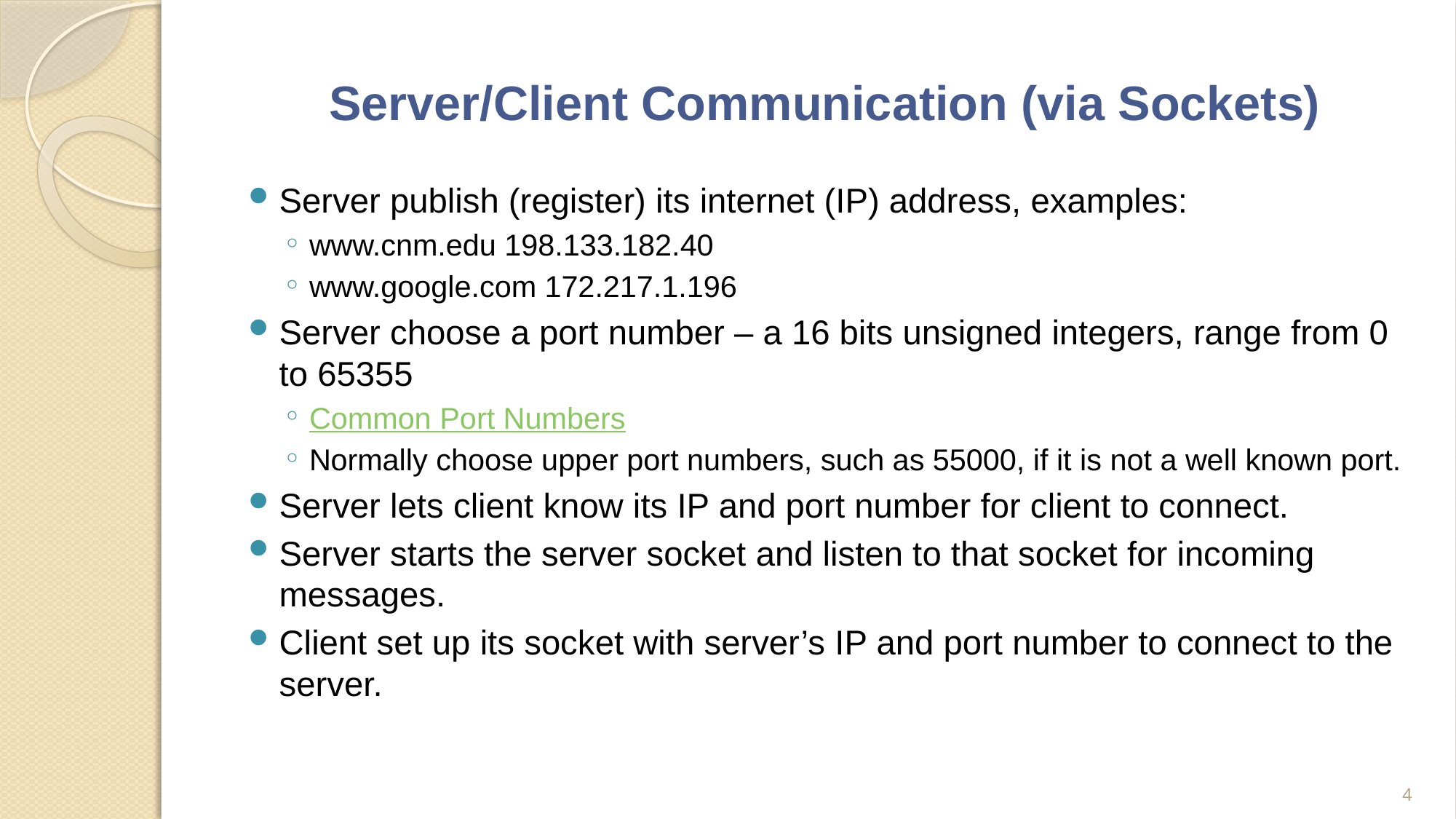

# Server/Client Communication (via Sockets)
Server publish (register) its internet (IP) address, examples:
www.cnm.edu 198.133.182.40
www.google.com 172.217.1.196
Server choose a port number – a 16 bits unsigned integers, range from 0 to 65355
Common Port Numbers
Normally choose upper port numbers, such as 55000, if it is not a well known port.
Server lets client know its IP and port number for client to connect.
Server starts the server socket and listen to that socket for incoming messages.
Client set up its socket with server’s IP and port number to connect to the server.

4